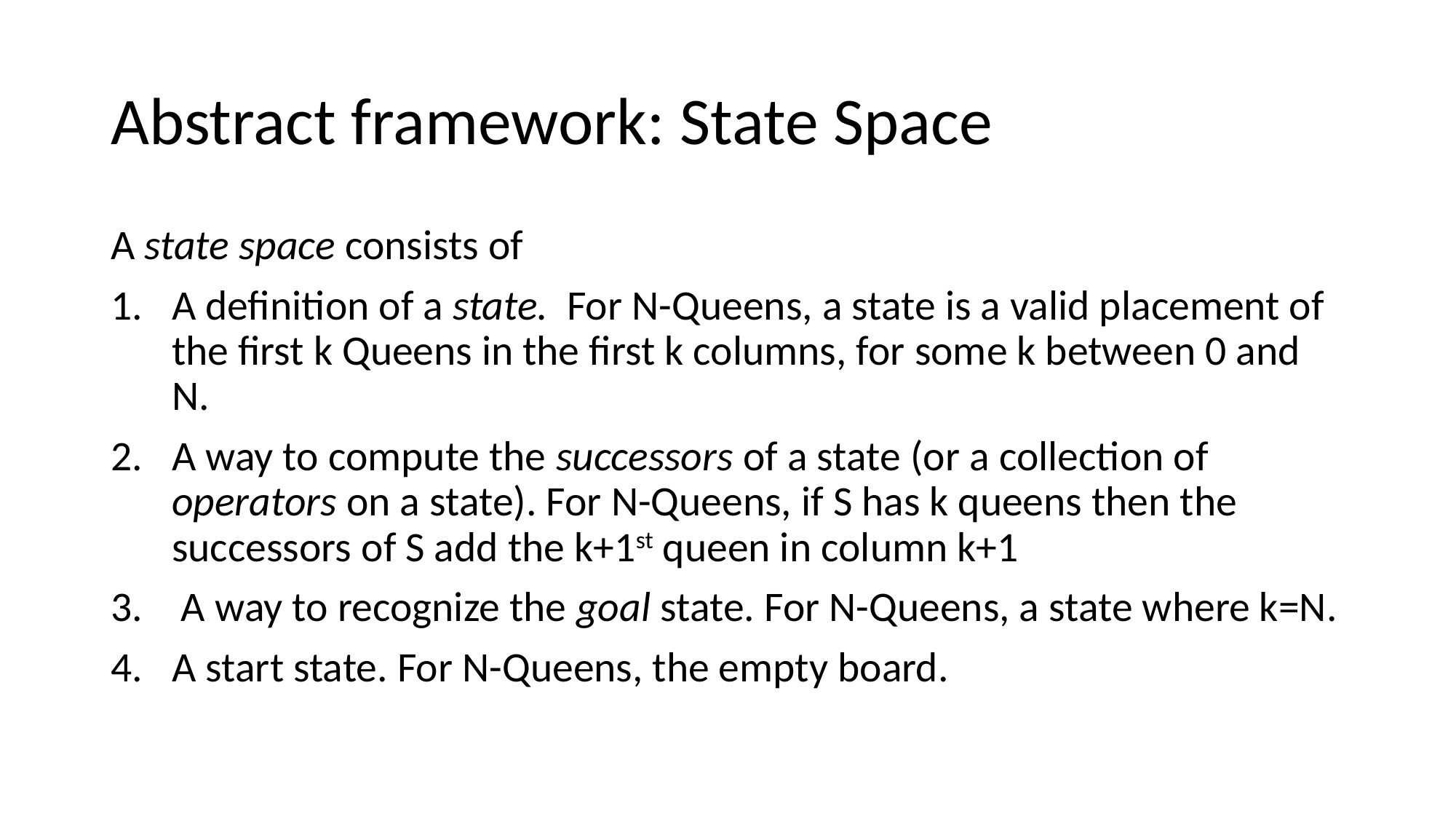

# Abstract framework: State Space
A state space consists of
A definition of a state.  For N-Queens, a state is a valid placement of the first k Queens in the first k columns, for some k between 0 and N.
A way to compute the successors of a state (or a collection of operators on a state). For N-Queens, if S has k queens then the successors of S add the k+1st queen in column k+1
 A way to recognize the goal state. For N-Queens, a state where k=N.
A start state. For N-Queens, the empty board.